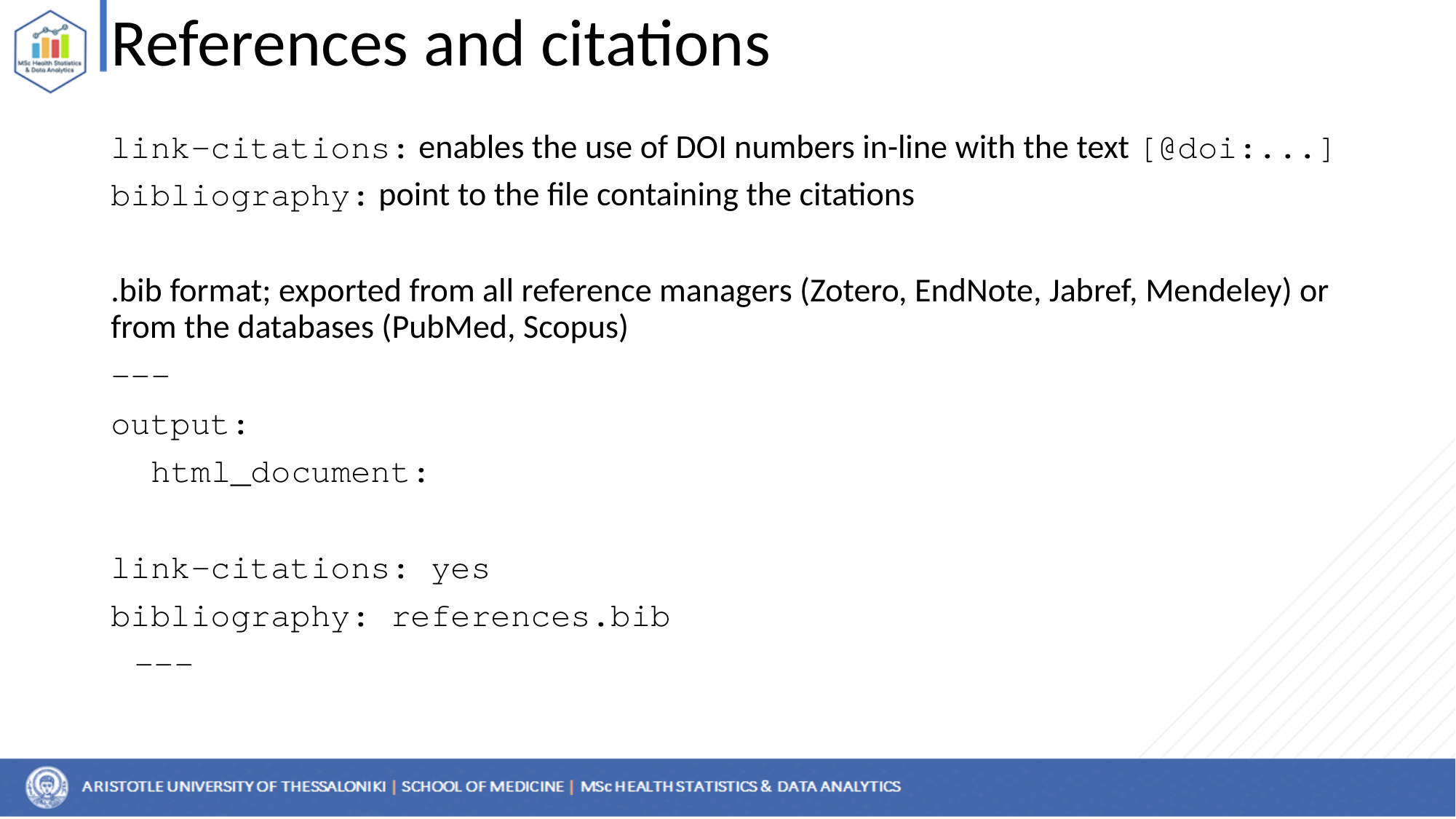

# References and citations
link-citations: enables the use of DOI numbers in-line with the text [@doi:...]
bibliography: point to the file containing the citations

.bib format; exported from all reference managers (Zotero, EndNote, Jabref, Mendeley) or from the databases (PubMed, Scopus)
---
output:
  html_document:

link-citations: yes
bibliography: references.bib
---